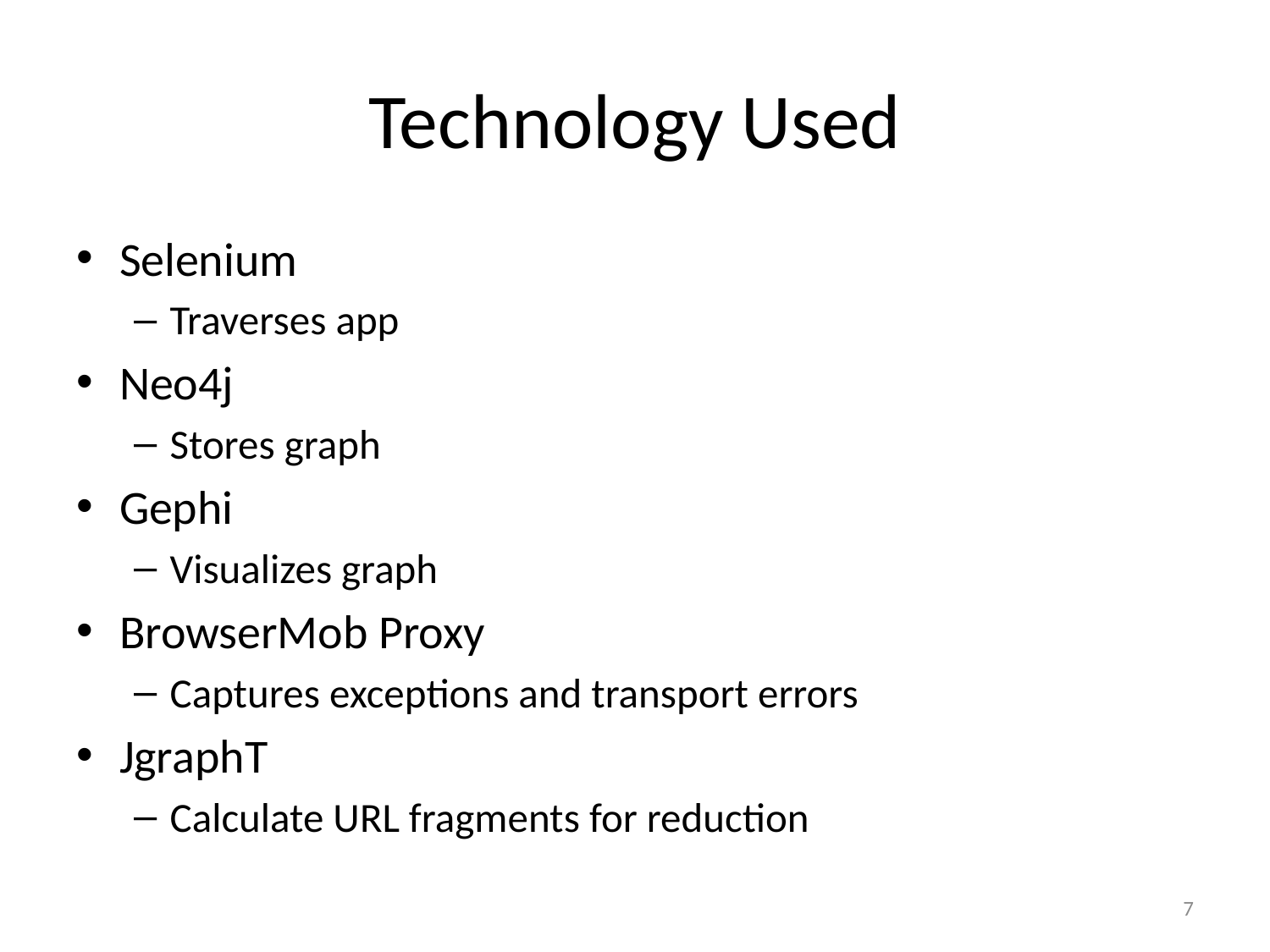

# Technology Used
Selenium
Traverses app
Neo4j
Stores graph
Gephi
Visualizes graph
BrowserMob Proxy
Captures exceptions and transport errors
JgraphT
Calculate URL fragments for reduction
7